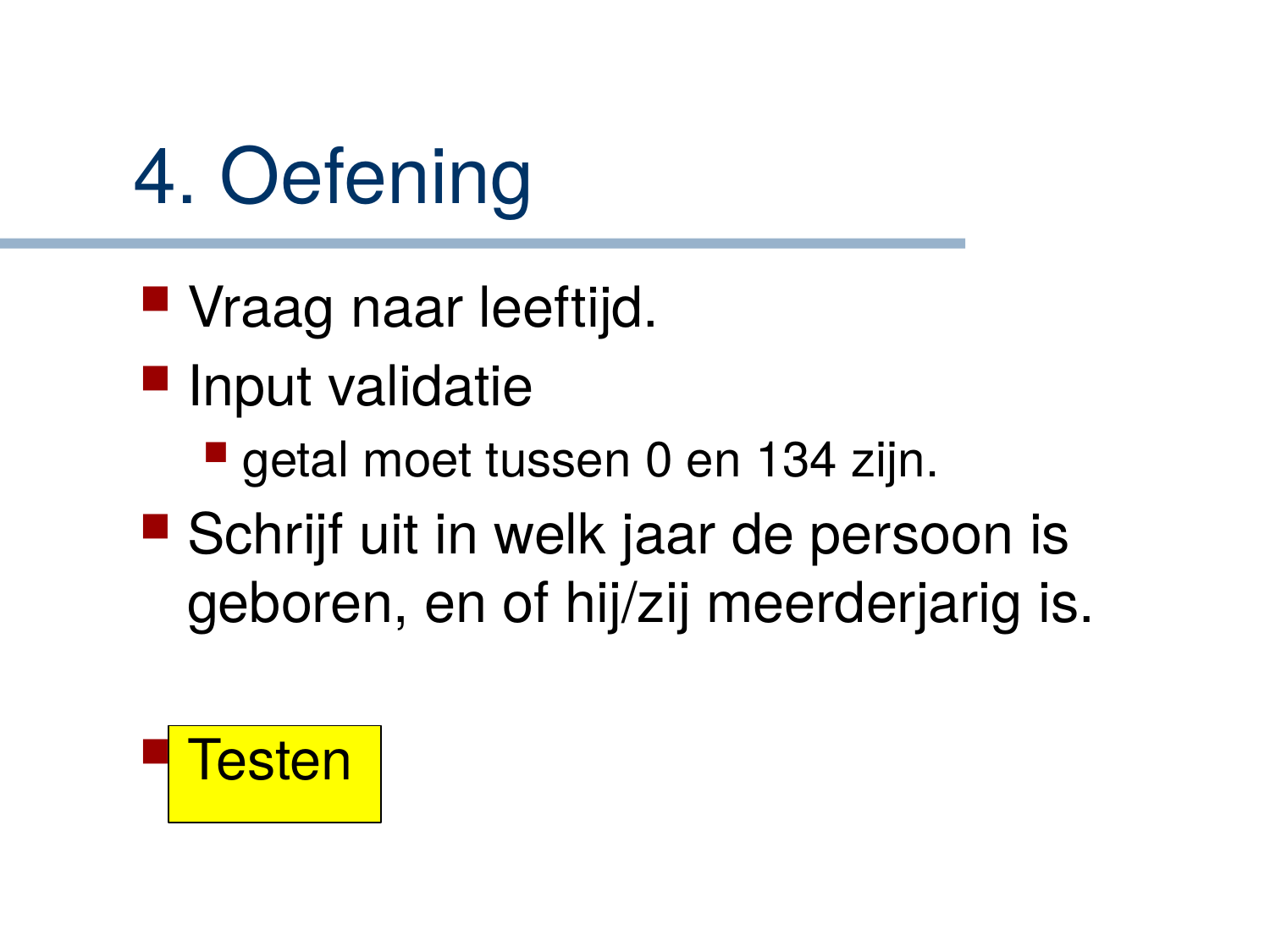

# 4. Oefening
Vraag naar leeftijd.
Input validatie
getal moet tussen 0 en 134 zijn.
Schrijf uit in welk jaar de persoon is geboren, en of hij/zij meerderjarig is.

Testen